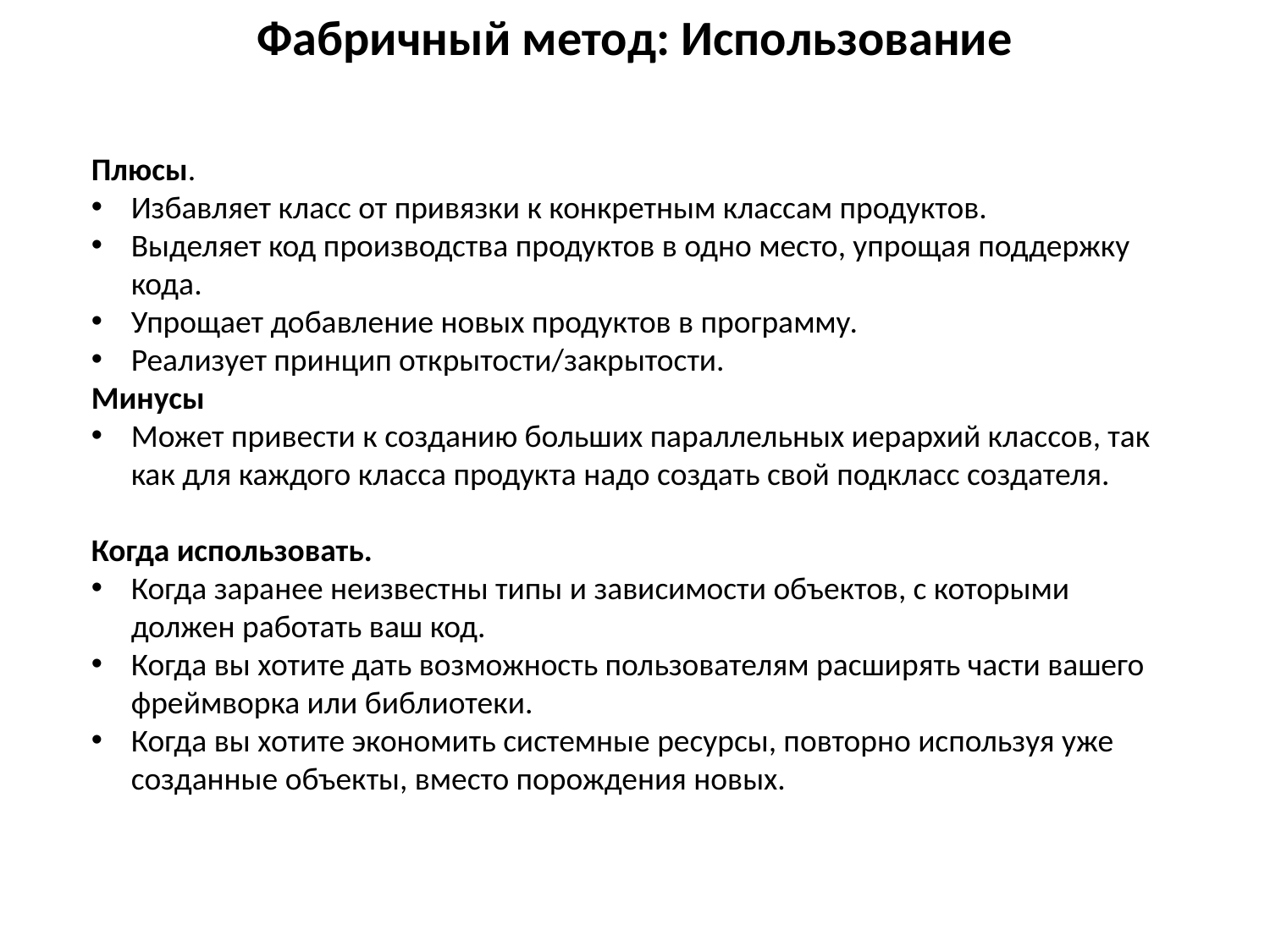

Фабричный метод: Использование
Плюсы.
Избавляет класс от привязки к конкретным классам продуктов.
Выделяет код производства продуктов в одно место, упрощая поддержку кода.
Упрощает добавление новых продуктов в программу.
Реализует принцип открытости/закрытости.
Минусы
Может привести к созданию больших параллельных иерархий классов, так как для каждого класса продукта надо создать свой подкласс создателя.

Когда использовать.
Когда заранее неизвестны типы и зависимости объектов, с которыми должен работать ваш код.
Когда вы хотите дать возможность пользователям расширять части вашего фреймворка или библиотеки.
Когда вы хотите экономить системные ресурсы, повторно используя уже созданные объекты, вместо порождения новых.